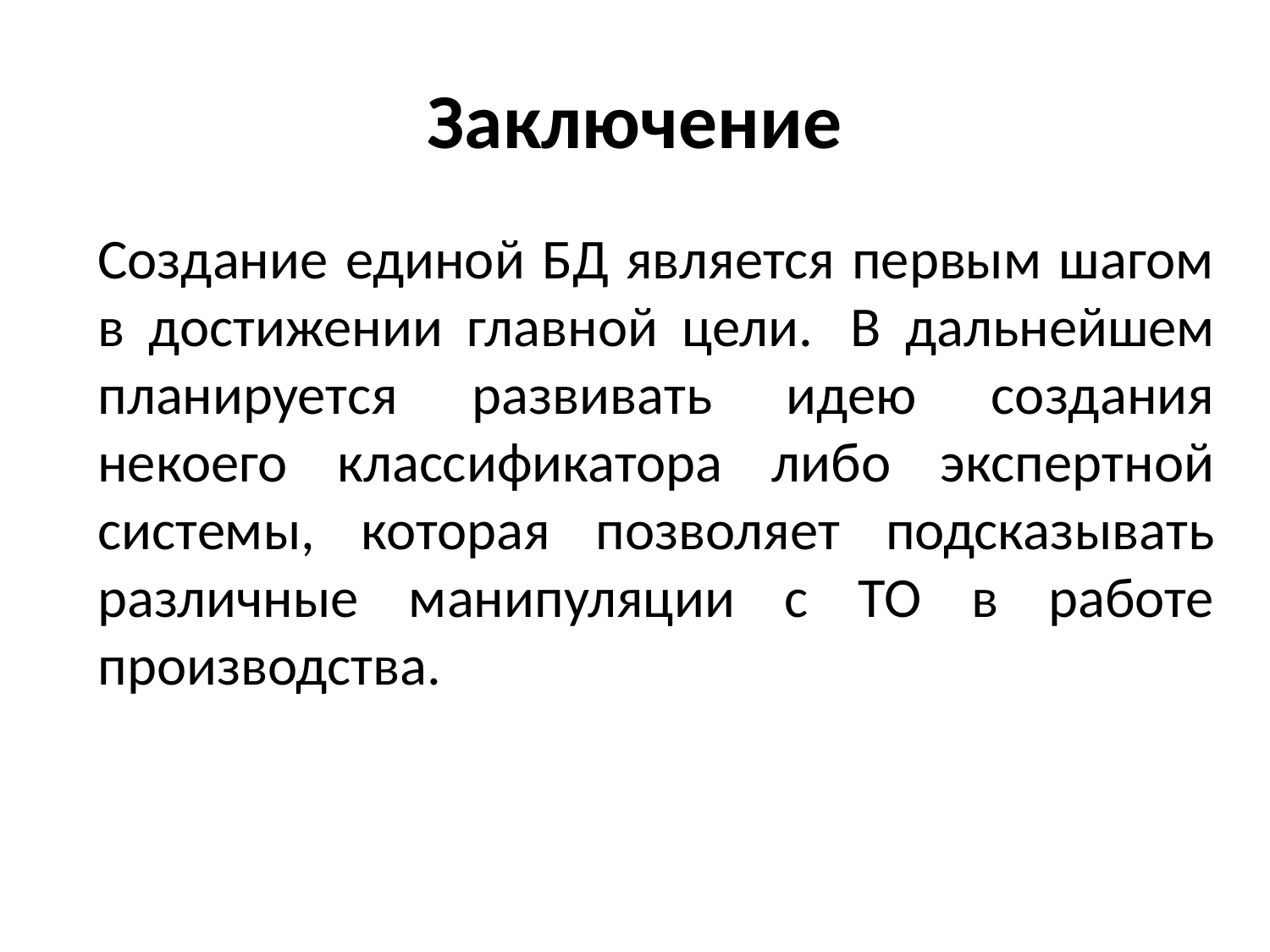

# Заключение
Создание единой БД является первым шагом в достижении главной цели.  В дальнейшем планируется развивать идею создания некоего классификатора либо экспертной системы, которая позволяет подсказывать различные манипуляции с ТО в работе производства.